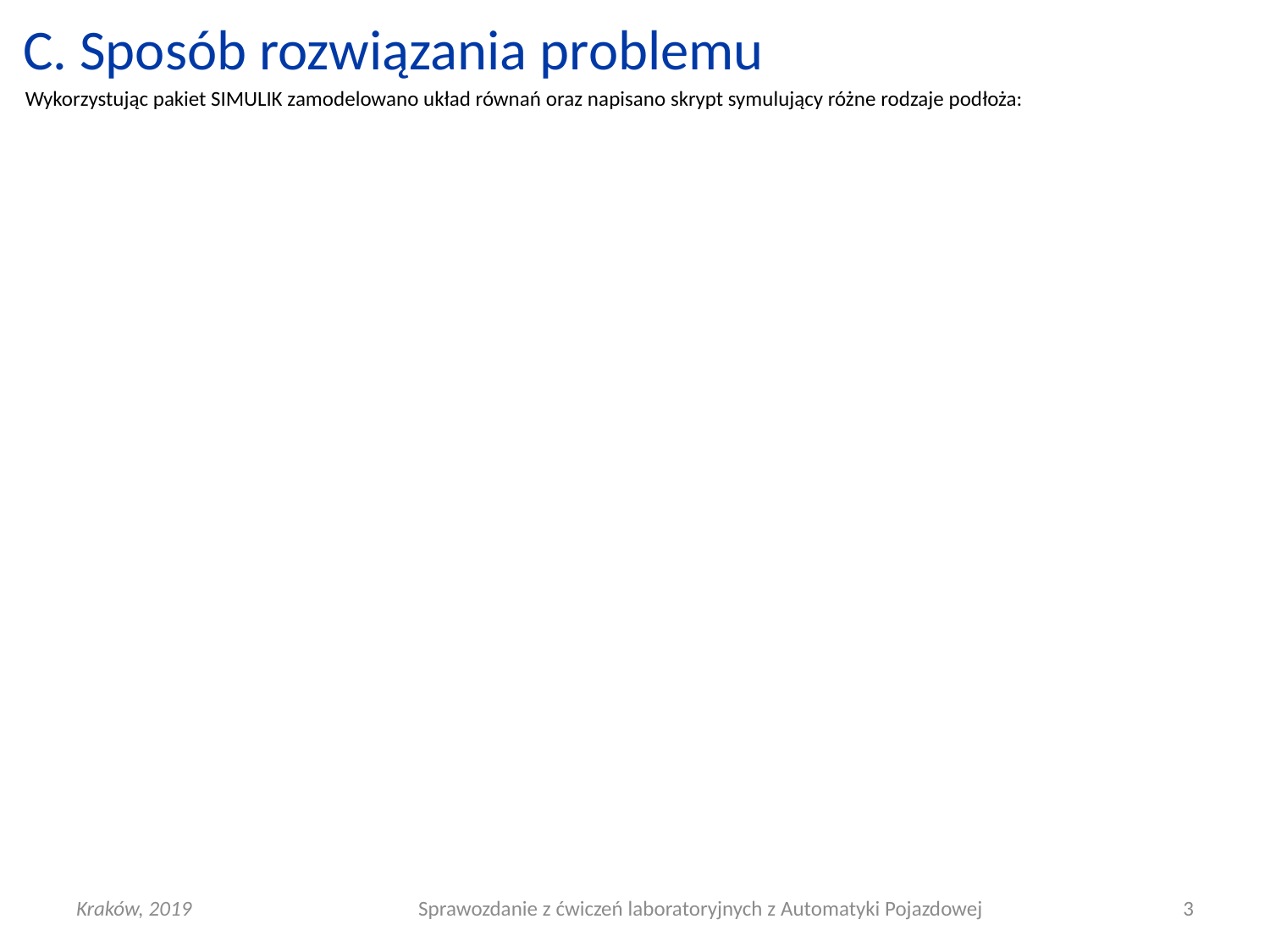

# C. Sposób rozwiązania problemu
Wykorzystując pakiet SIMULIK zamodelowano układ równań oraz napisano skrypt symulujący różne rodzaje podłoża:
Kraków, 2019
Sprawozdanie z ćwiczeń laboratoryjnych z Automatyki Pojazdowej
3